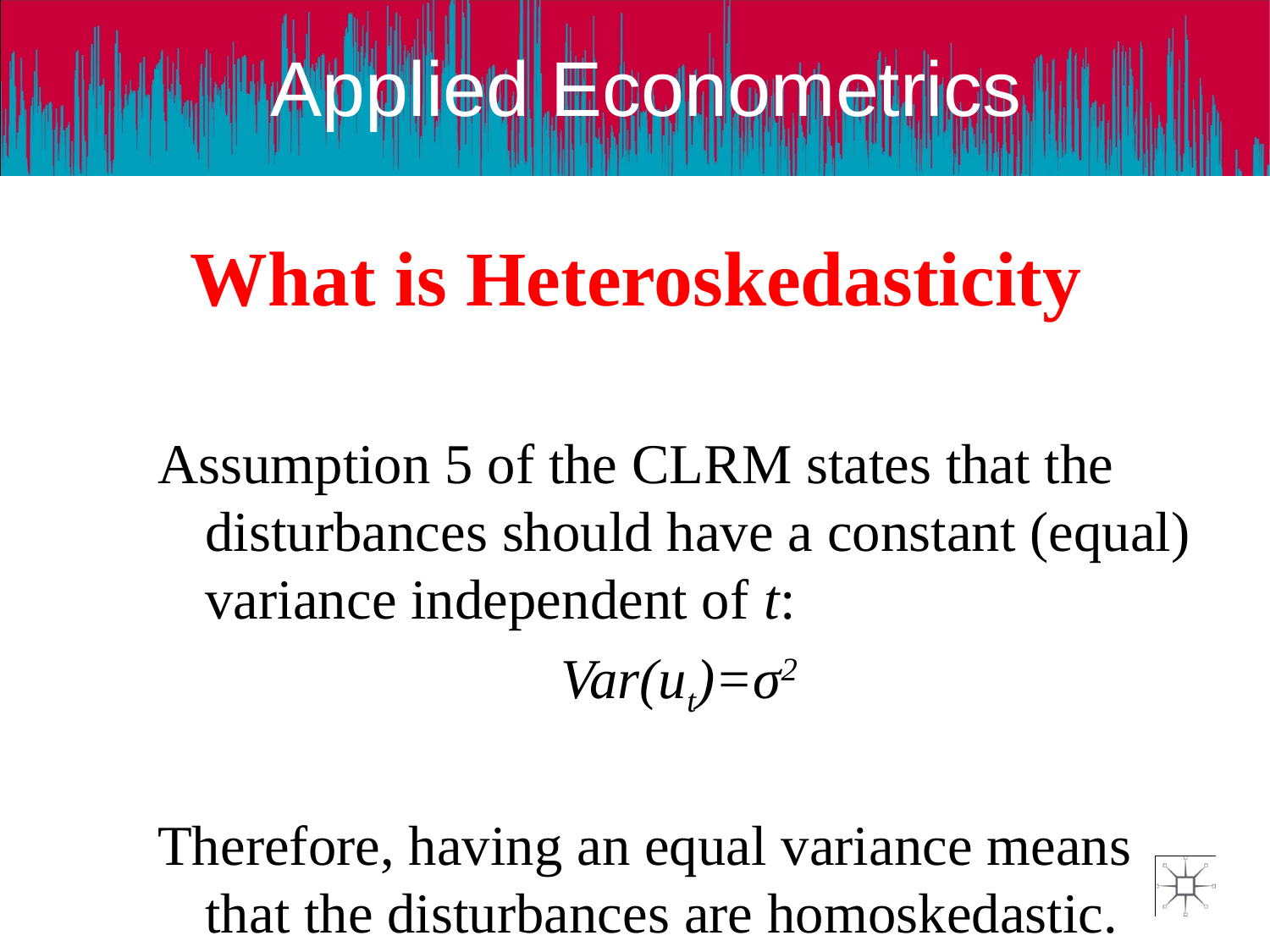

# What is Heteroskedasticity

Assumption 5 of the CLRM states that the disturbances should have a constant (equal) variance independent of t:
Var(ut)=σ2

Therefore, having an equal variance means that the disturbances are homoskedastic.